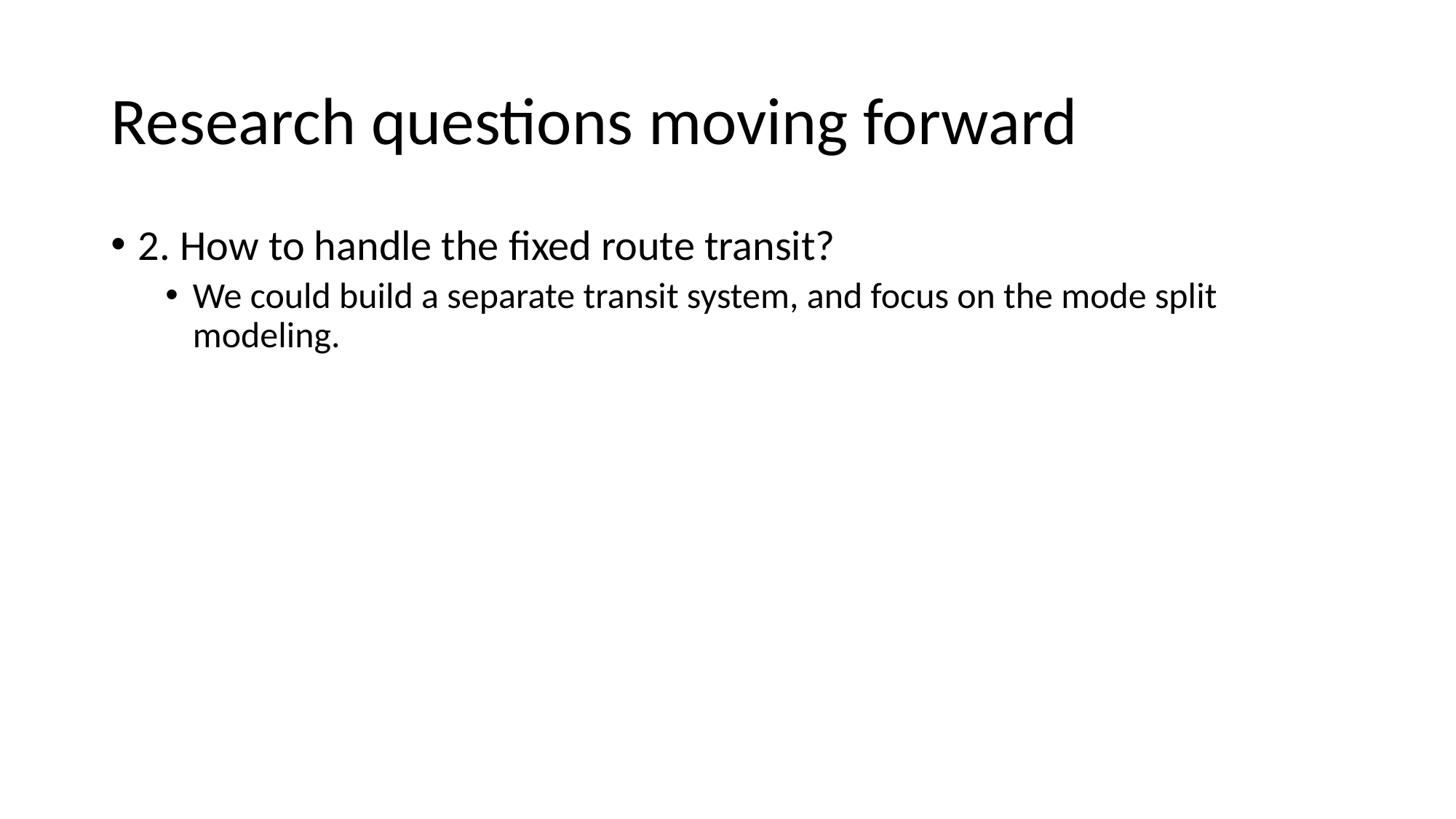

# Research questions moving forward
2. How to handle the fixed route transit?
We could build a separate transit system, and focus on the mode split modeling.